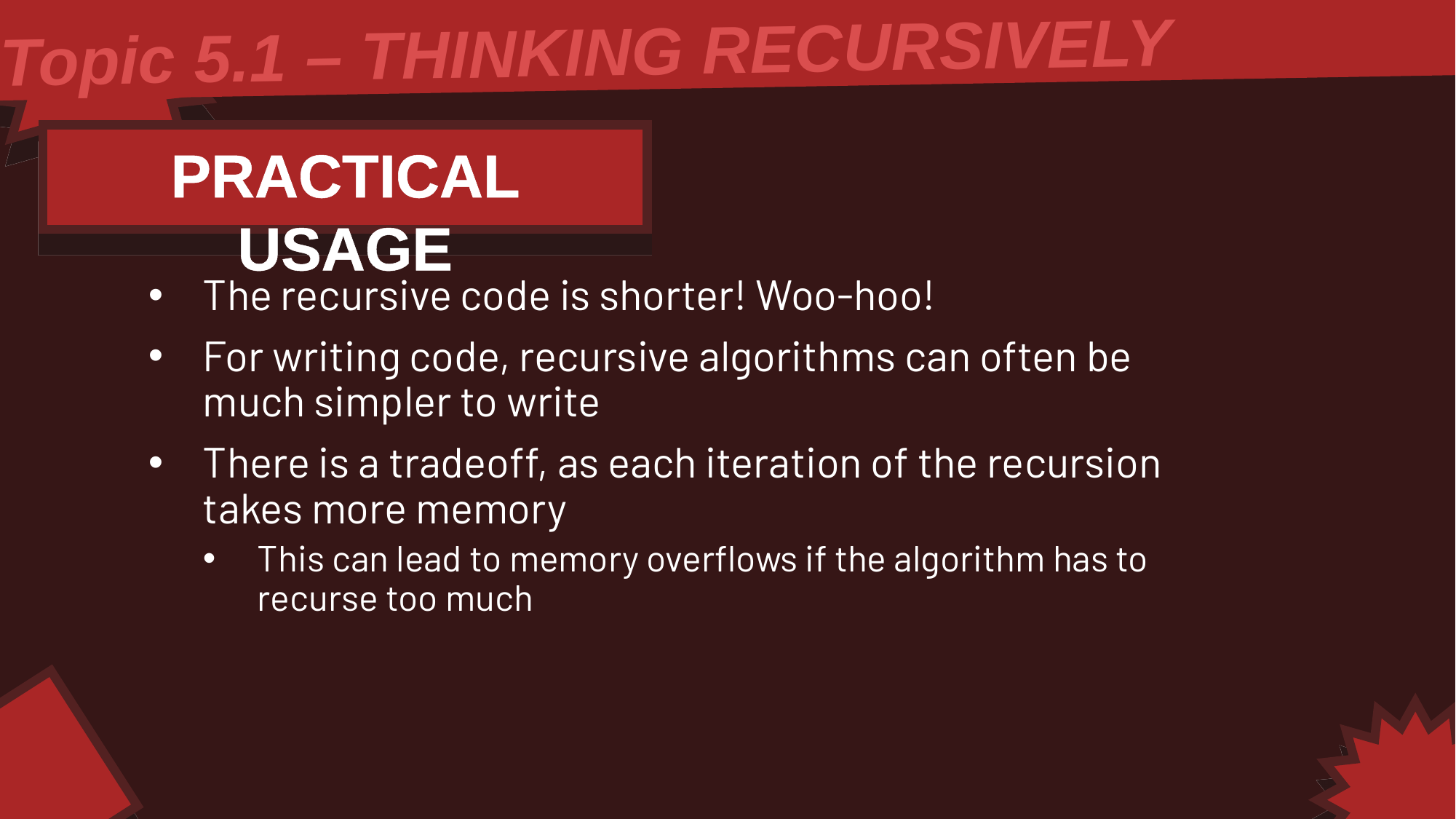

Topic 5.1 – THINKING RECURSIVELY

PRACTICAL USAGE
The recursive code is shorter! Woo-hoo!
For writing code, recursive algorithms can often be much simpler to write
There is a tradeoff, as each iteration of the recursion takes more memory
This can lead to memory overflows if the algorithm has to recurse too much